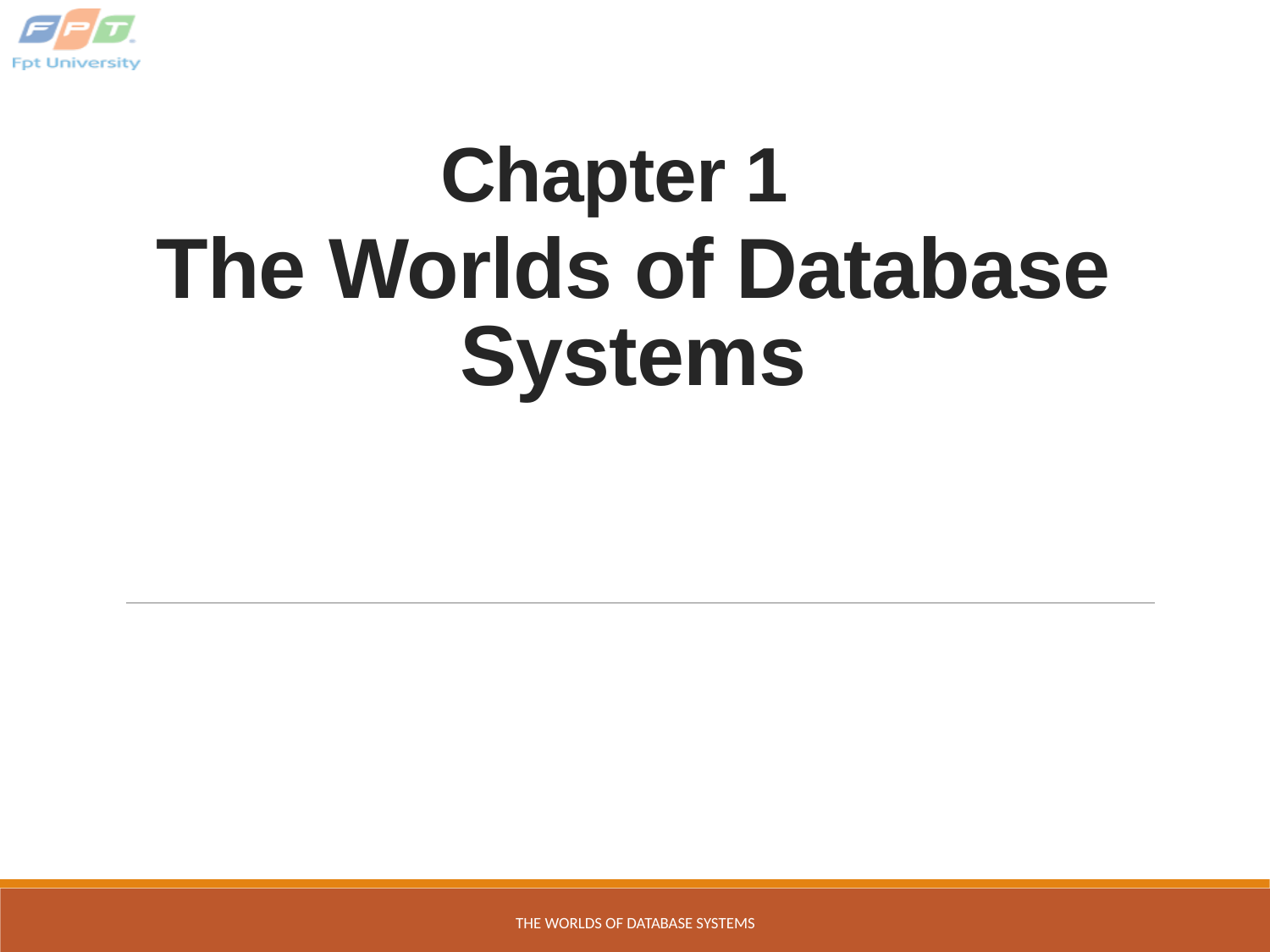

# Chapter 1 The Worlds of Database Systems

The Worlds of Database Systems